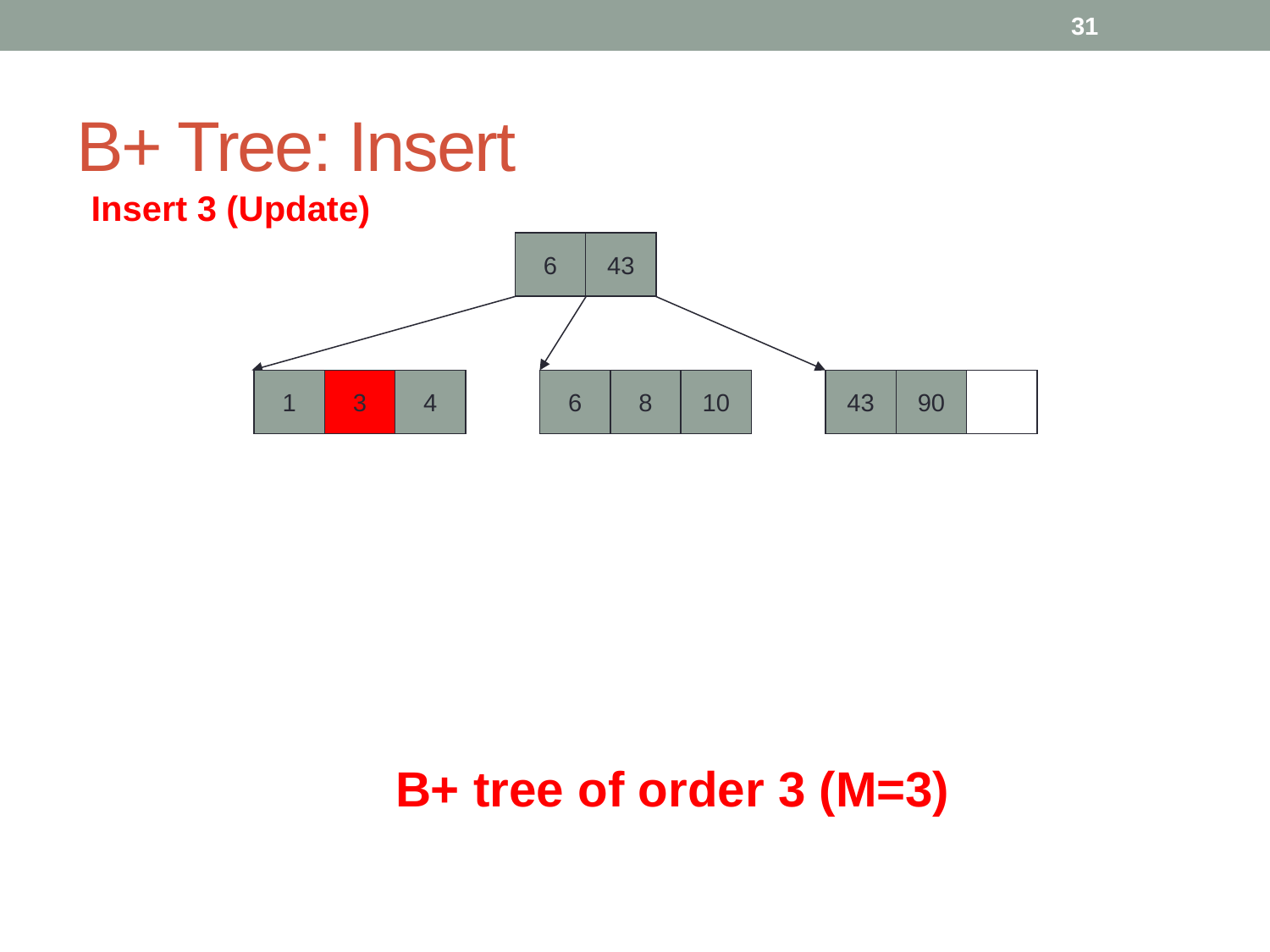

31
# B+ Tree: Insert
Insert 3 (Update)
6
43

1
3
4
6
8
10
43
90

B+ tree of order 3 (M=3)